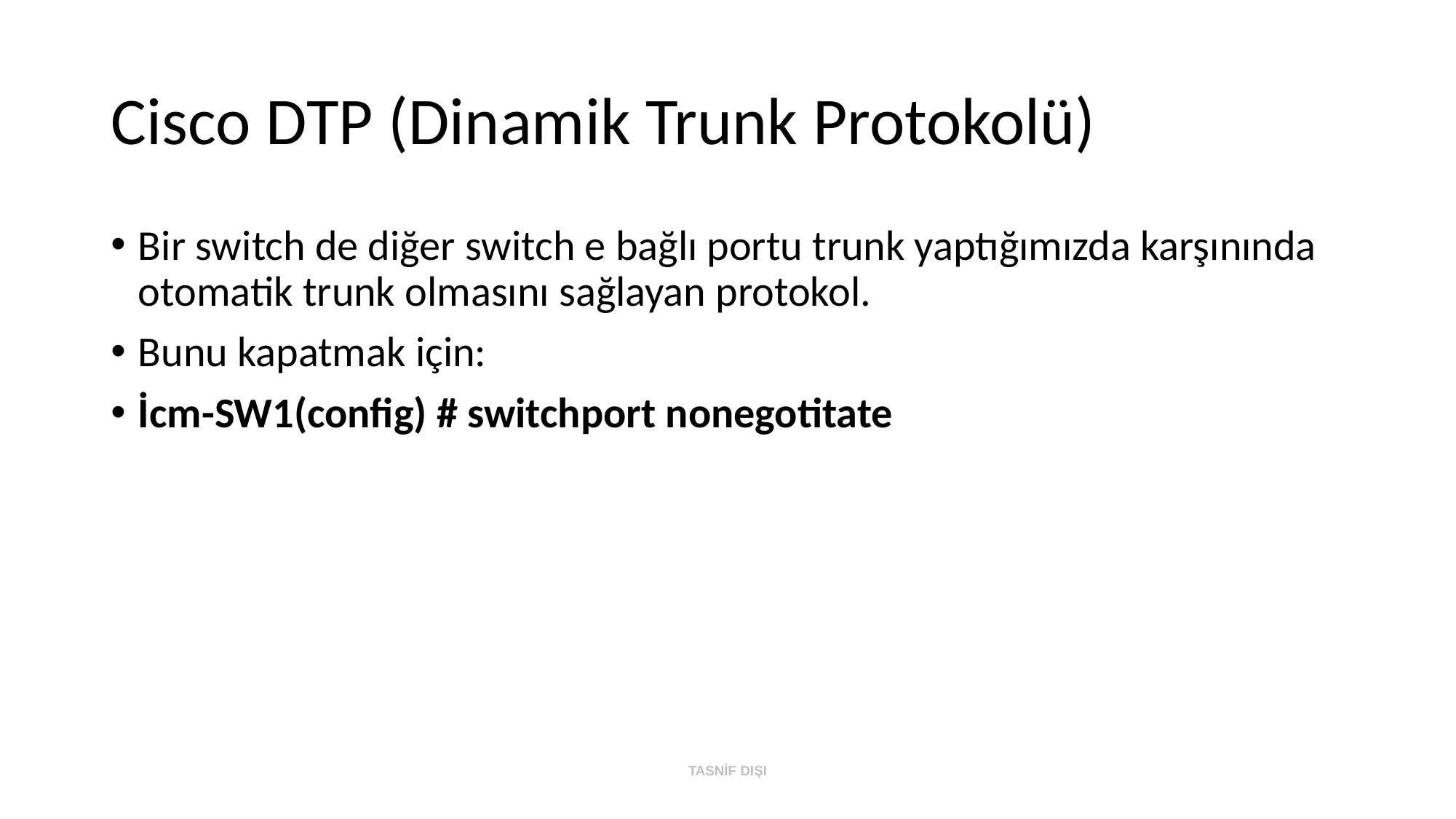

# Cisco DTP (Dinamik Trunk Protokolü)
Bir switch de diğer switch e bağlı portu trunk yaptığımızda karşınında otomatik trunk olmasını sağlayan protokol.
Bunu kapatmak için:
İcm-SW1(config) # switchport nonegotitate

TASNİF DIŞI